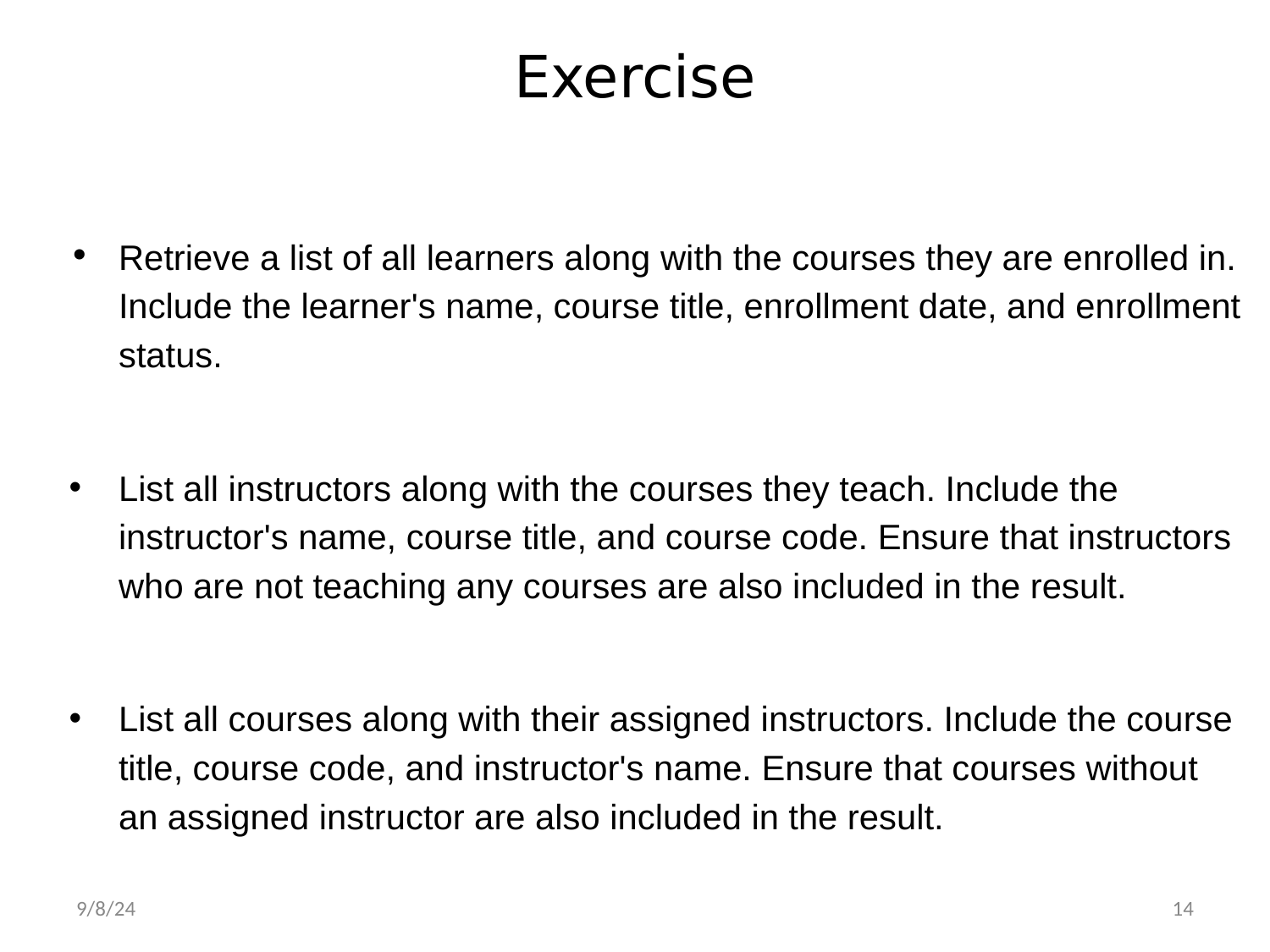

# Exercise

Retrieve a list of all learners along with the courses they are enrolled in. Include the learner's name, course title, enrollment date, and enrollment status.

List all instructors along with the courses they teach. Include the instructor's name, course title, and course code. Ensure that instructors who are not teaching any courses are also included in the result.

List all courses along with their assigned instructors. Include the course title, course code, and instructor's name. Ensure that courses without an assigned instructor are also included in the result.

9/8/24
14